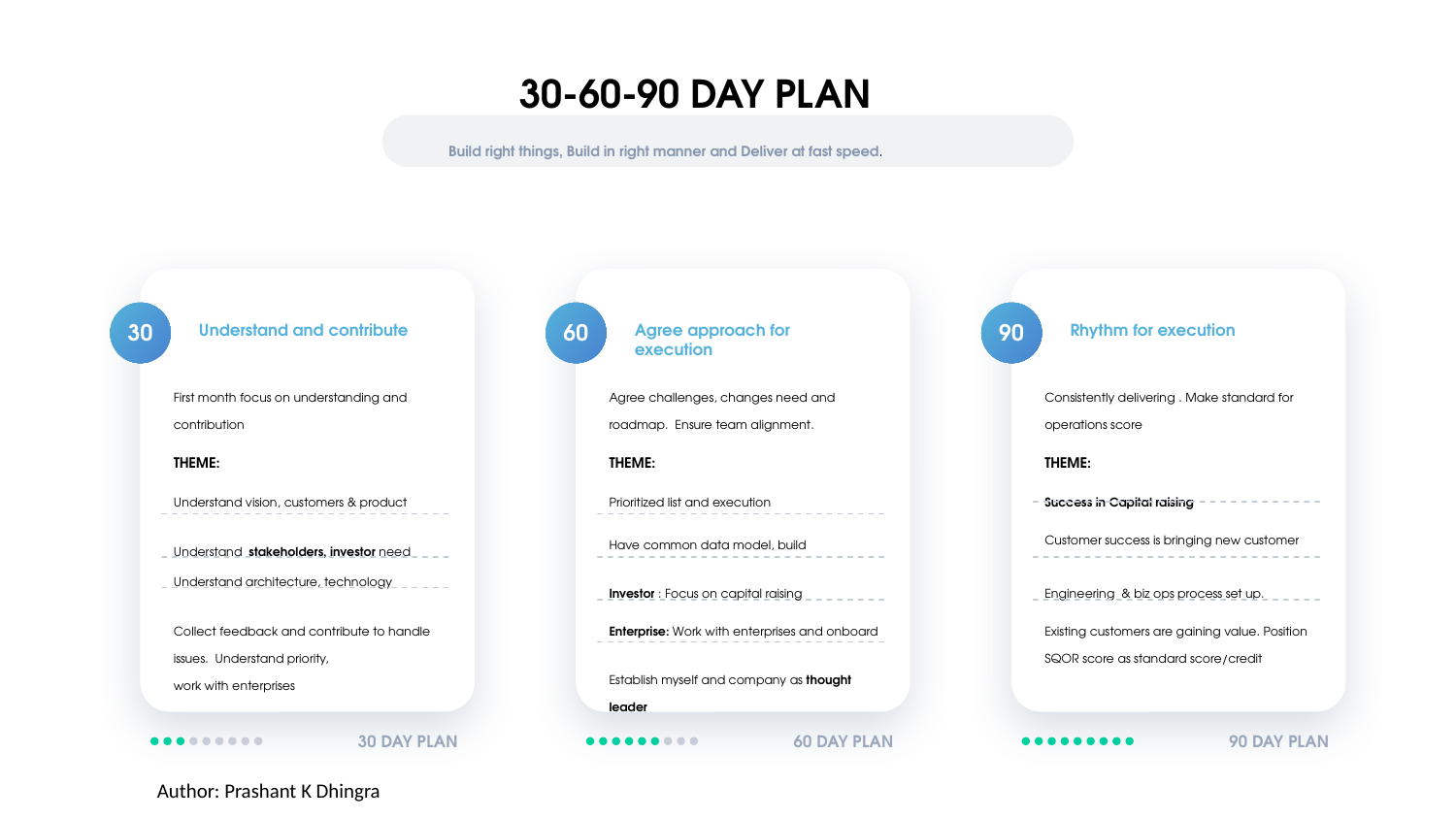

30-60-90 DAY PLAN

Build right things, Build in right manner and Deliver at fast speed.

30
60
90
Understand and contribute
Agree approach for execution
Rhythm for execution
First month focus on understanding and contribution
Agree challenges, changes need and roadmap.  Ensure team alignment.
Consistently delivering . Make standard for operations score
THEME:
THEME:
THEME:
Understand vision, customers & product
Prioritized list and execution
Success in Capital raising
Customer success is bringing new customer
Have common data model, build
Understand  stakeholders, investor need
Understand architecture, technology
Investor : Focus on capital raising
Engineering  & biz ops process set up.

Existing customers are gaining value. Position SQOR score as standard score/credit
Collect feedback and contribute to handle issues.  Understand priority,
work with enterprises
Enterprise: Work with enterprises and onboard
Establish myself and company as thought leader
30 DAY PLAN
60 DAY PLAN
90 DAY PLAN

Author: Prashant K Dhingra